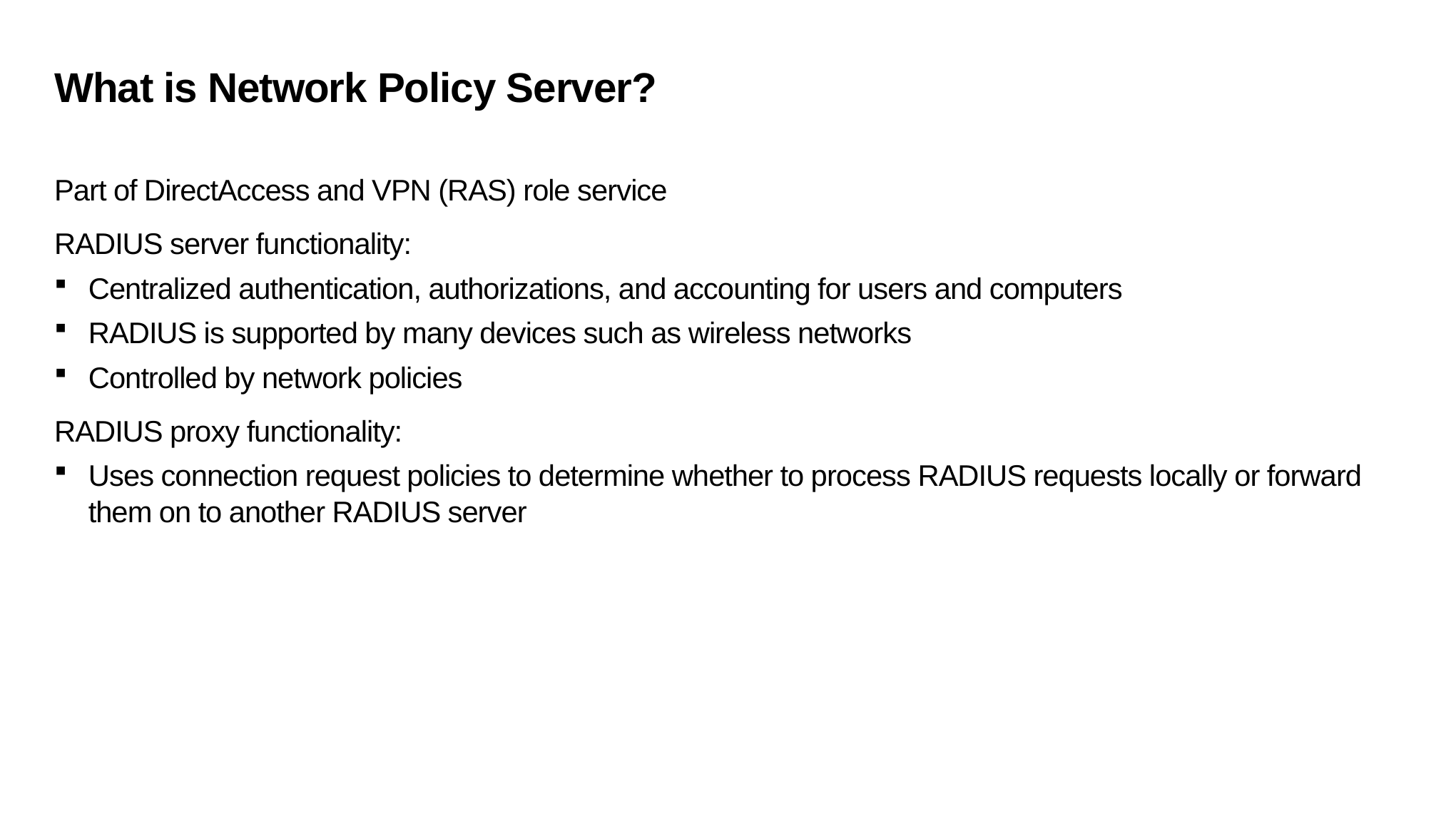

# What is Network Policy Server?
Part of DirectAccess and VPN (RAS) role service
RADIUS server functionality:
Centralized authentication, authorizations, and accounting for users and computers
RADIUS is supported by many devices such as wireless networks
Controlled by network policies
RADIUS proxy functionality:
Uses connection request policies to determine whether to process RADIUS requests locally or forward them on to another RADIUS server